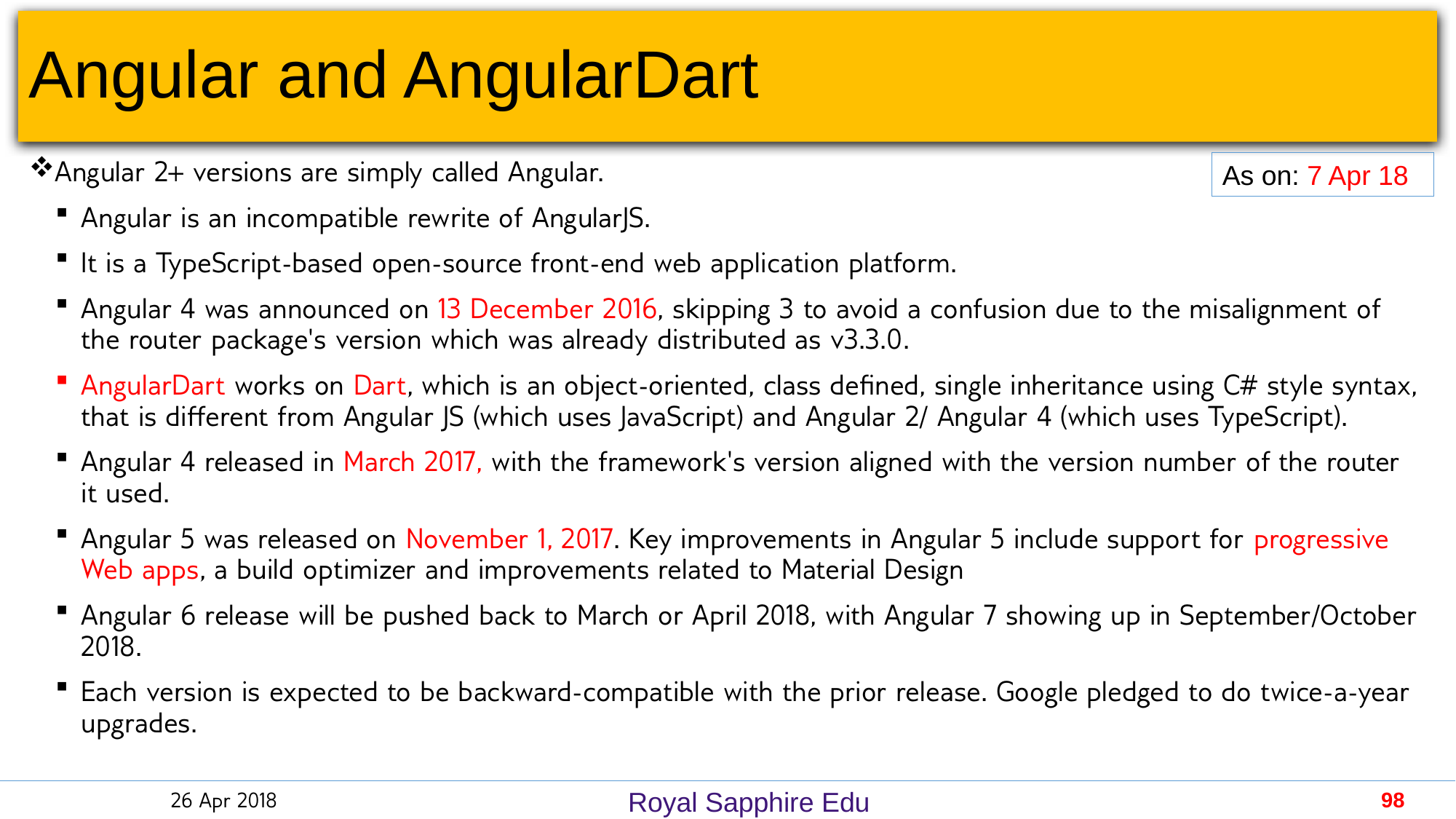

# Angular and AngularDart
Angular 2+ versions are simply called Angular.
Angular is an incompatible rewrite of AngularJS.
It is a TypeScript-based open-source front-end web application platform.
Angular 4 was announced on 13 December 2016, skipping 3 to avoid a confusion due to the misalignment of the router package's version which was already distributed as v3.3.0.
AngularDart works on Dart, which is an object-oriented, class defined, single inheritance using C# style syntax, that is different from Angular JS (which uses JavaScript) and Angular 2/ Angular 4 (which uses TypeScript).
Angular 4 released in March 2017, with the framework's version aligned with the version number of the router it used.
Angular 5 was released on November 1, 2017. Key improvements in Angular 5 include support for progressive Web apps, a build optimizer and improvements related to Material Design
Angular 6 release will be pushed back to March or April 2018, with Angular 7 showing up in September/October 2018.
Each version is expected to be backward-compatible with the prior release. Google pledged to do twice-a-year upgrades.
As on: 7 Apr 18
26 Apr 2018
98